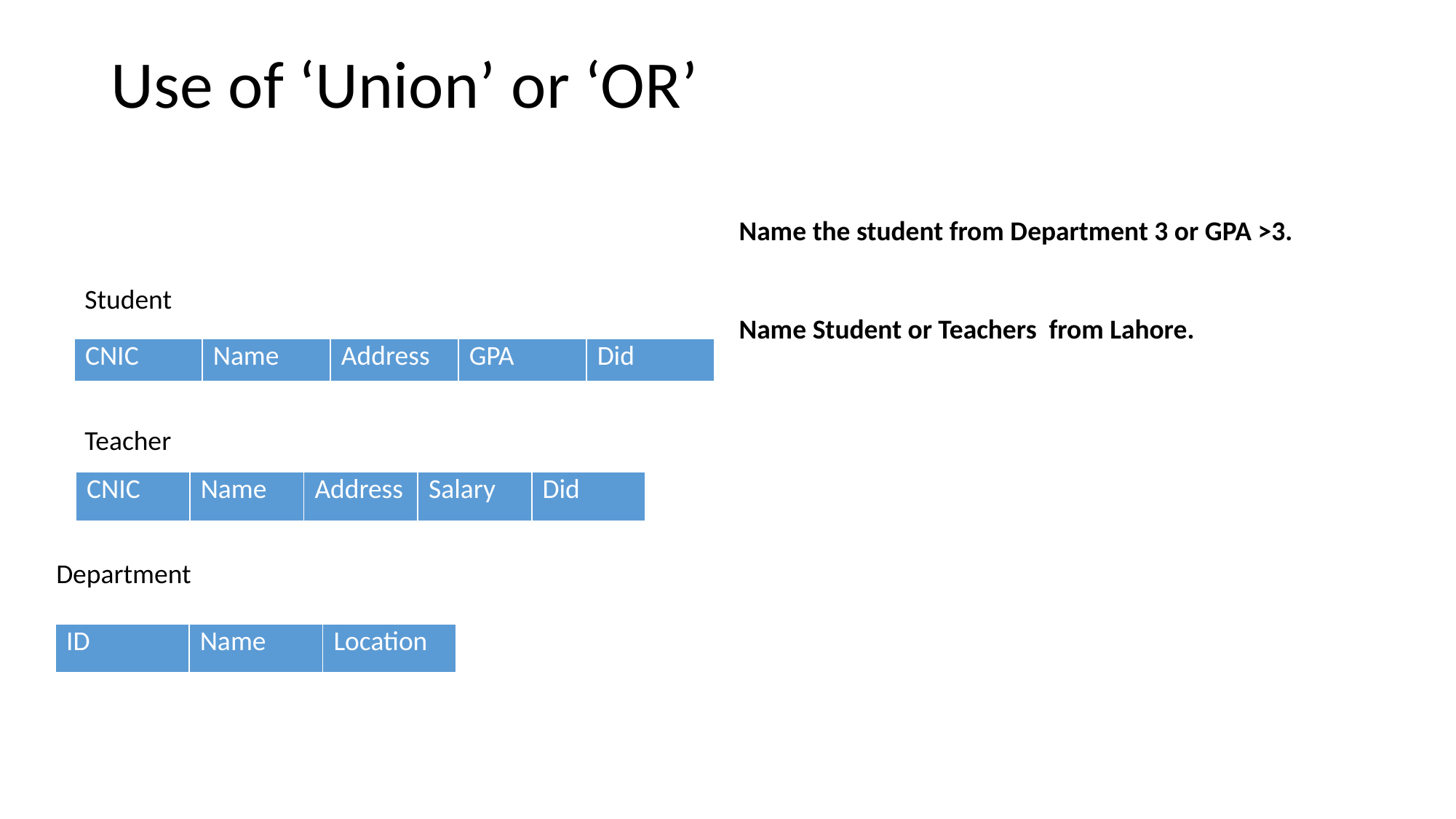

# Use of ‘Union’ or ‘OR’

Name the student from Department 3 or GPA >3.

Name Student or Teachers  from Lahore.

Student
| CNIC | Name | Address | GPA | Did |
| --- | --- | --- | --- | --- |
Teacher
| CNIC | Name | Address | Salary | Did |
| --- | --- | --- | --- | --- |
Department
| ID | Name | Location |
| --- | --- | --- |